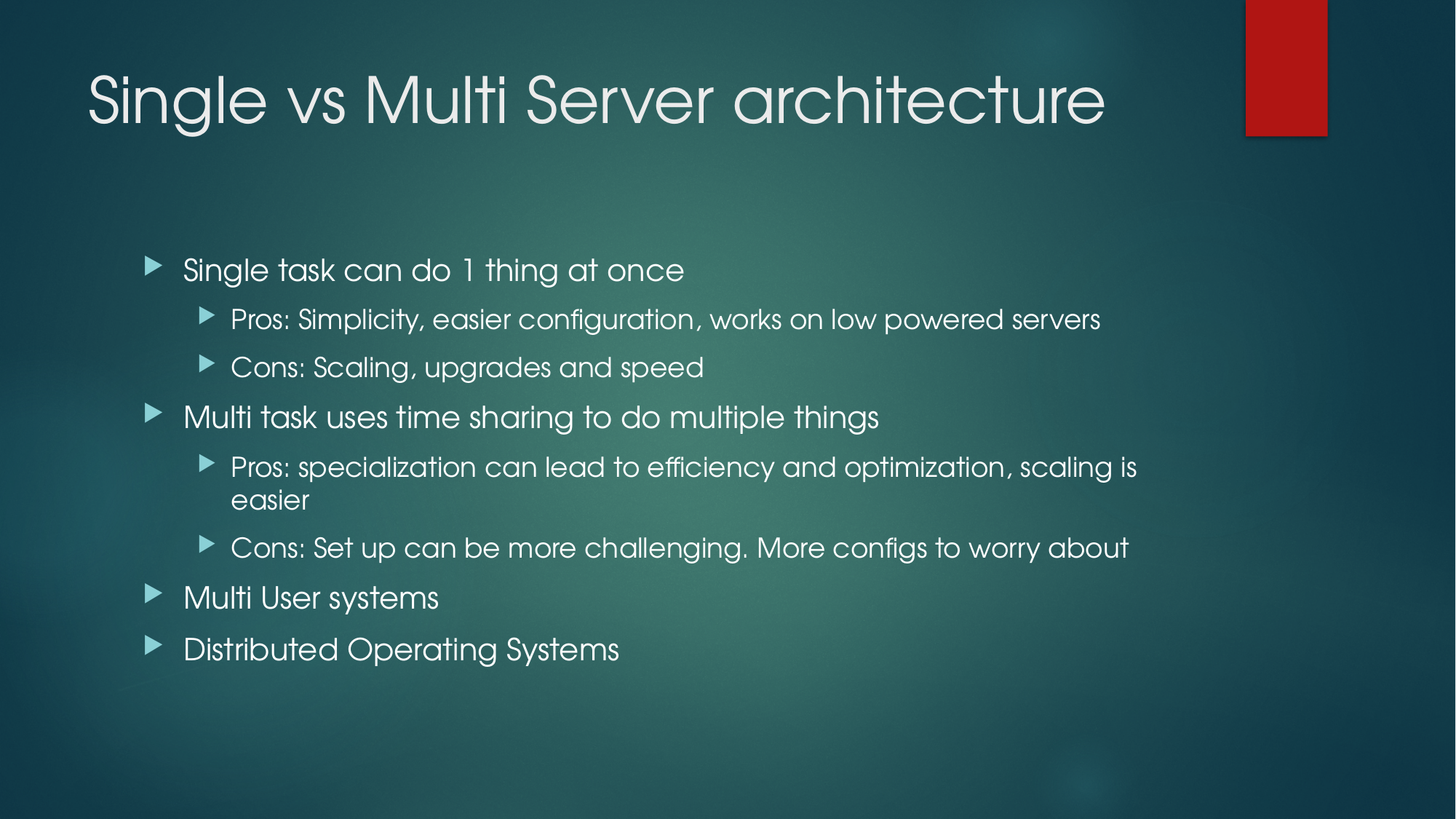

# Single vs Multi Server architecture
Single task can do 1 thing at once
Pros: Simplicity, easier configuration, works on low powered servers
Cons: Scaling, upgrades and speed
Multi task uses time sharing to do multiple things
Pros: specialization can lead to efficiency and optimization, scaling is easier
Cons: Set up can be more challenging. More configs to worry about
Multi User systems
Distributed Operating Systems